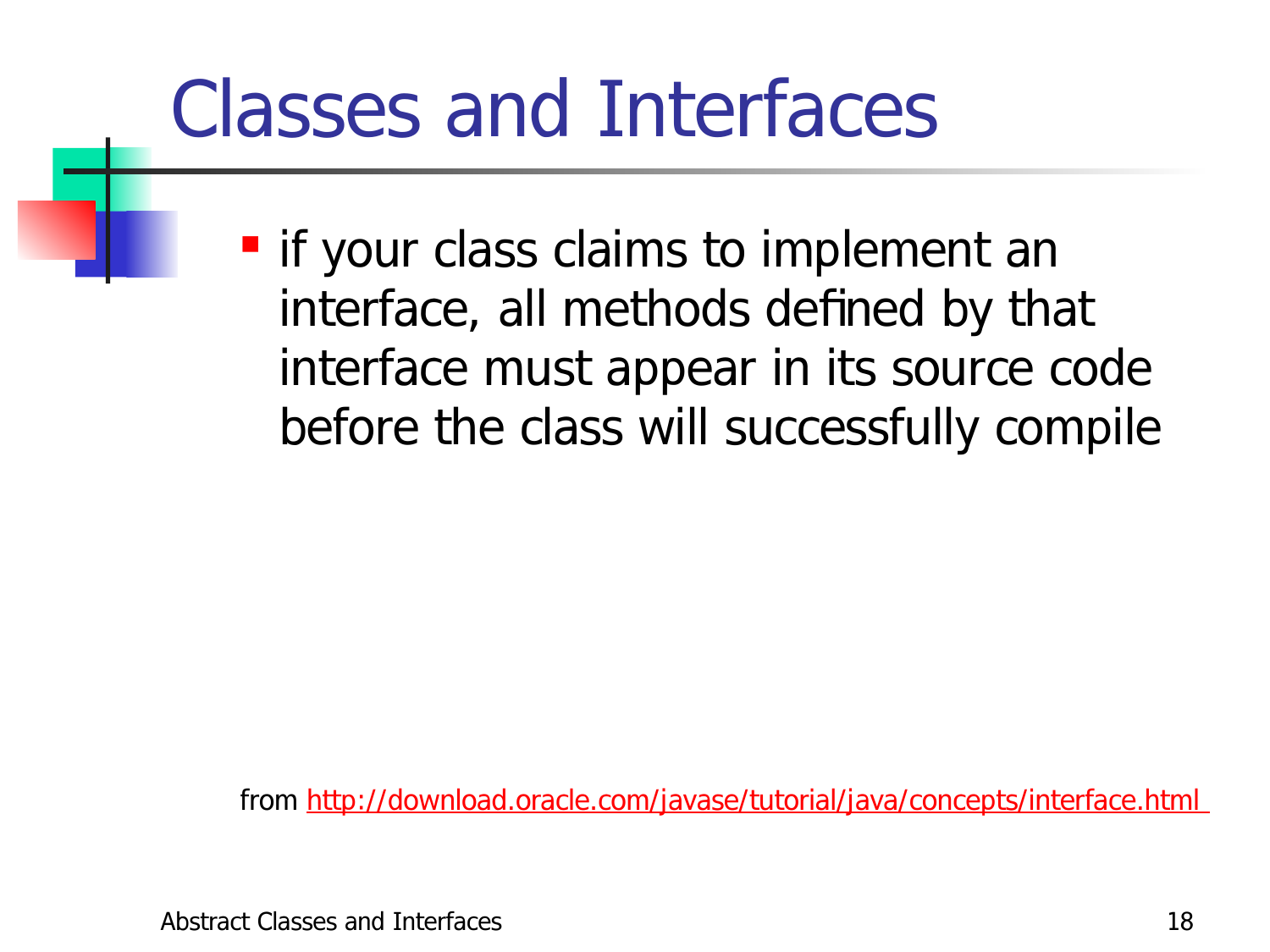

# Classes and Interfaces
if your class claims to implement an interface, all methods defined by that interface must appear in its source code before the class will successfully compile

from http://download.oracle.com/javase/tutorial/java/concepts/interface.html
Abstract Classes and Interfaces
18